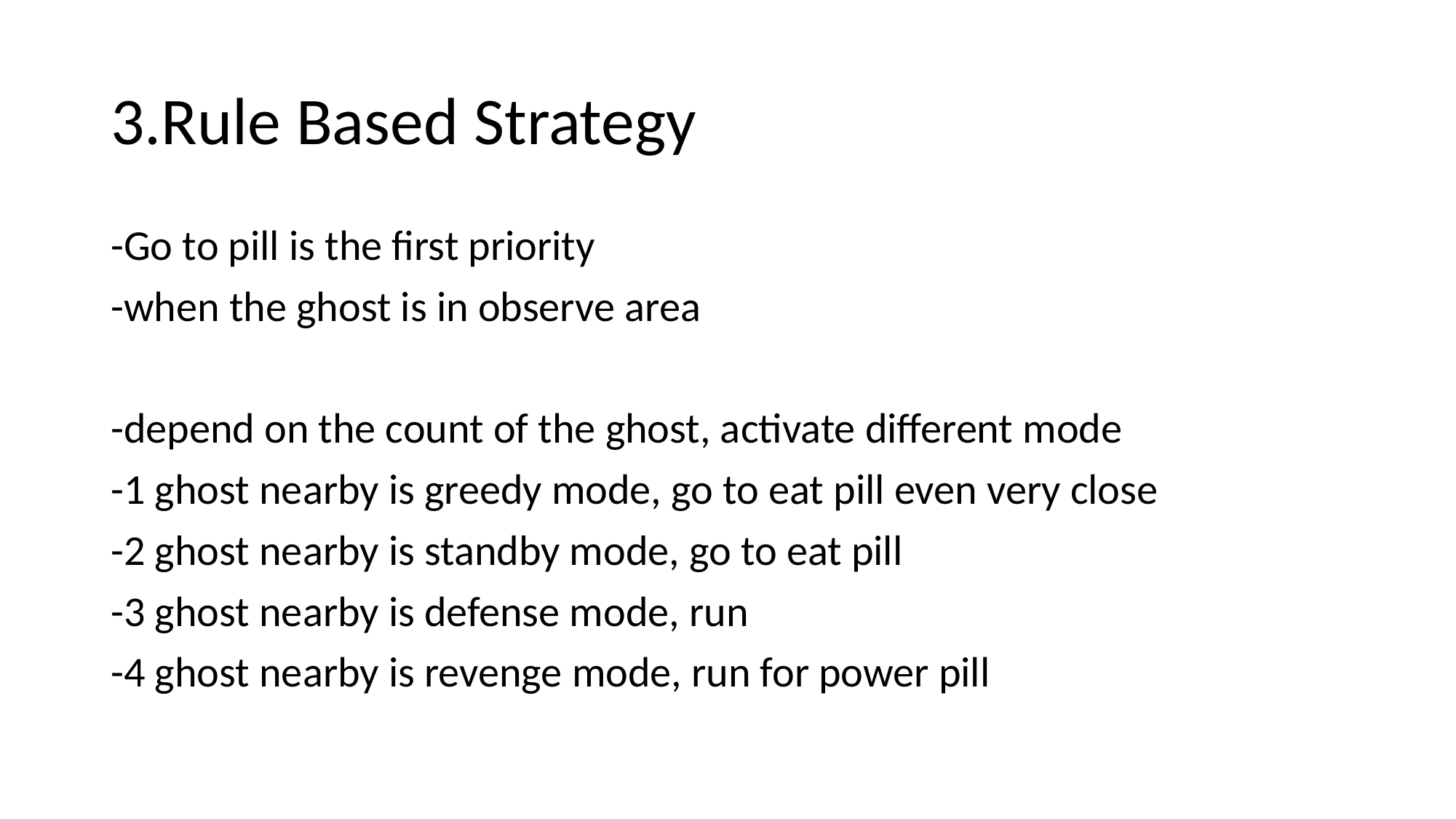

# 3.Rule Based Strategy
-Go to pill is the first priority
-when the ghost is in observe area

-depend on the count of the ghost, activate different mode
-1 ghost nearby is greedy mode, go to eat pill even very close
-2 ghost nearby is standby mode, go to eat pill
-3 ghost nearby is defense mode, run
-4 ghost nearby is revenge mode, run for power pill